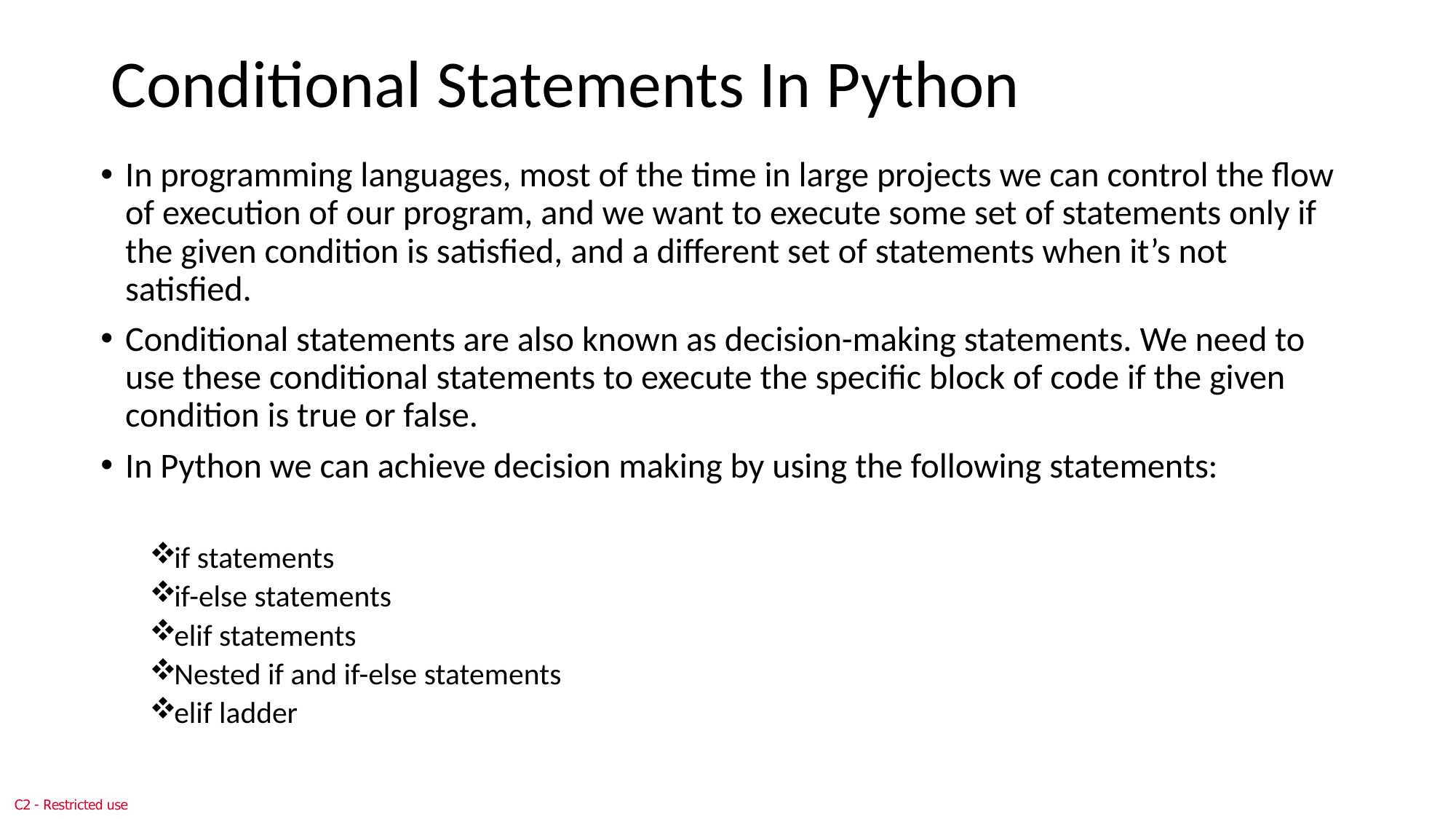

# Conditional Statements In Python
In programming languages, most of the time in large projects we can control the flow of execution of our program, and we want to execute some set of statements only if the given condition is satisfied, and a different set of statements when it’s not satisfied.
Conditional statements are also known as decision-making statements. We need to use these conditional statements to execute the specific block of code if the given condition is true or false.
In Python we can achieve decision making by using the following statements:

if statements
if-else statements
elif statements
Nested if and if-else statements
elif ladder